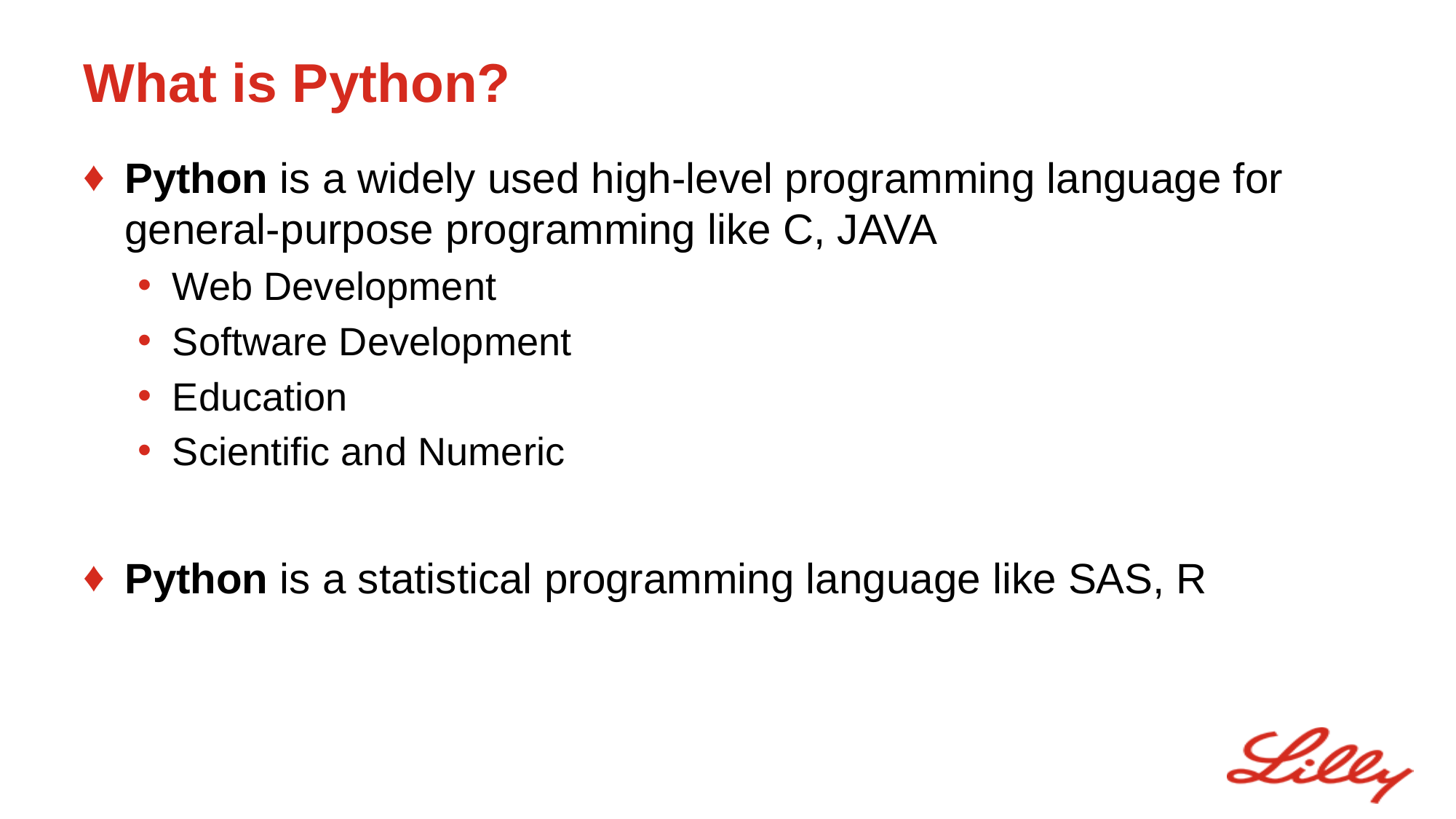

# What is Python?
Python is a widely used high-level programming language for general-purpose programming like C, JAVA
Web Development
Software Development
Education
Scientific and Numeric

Python is a statistical programming language like SAS, R